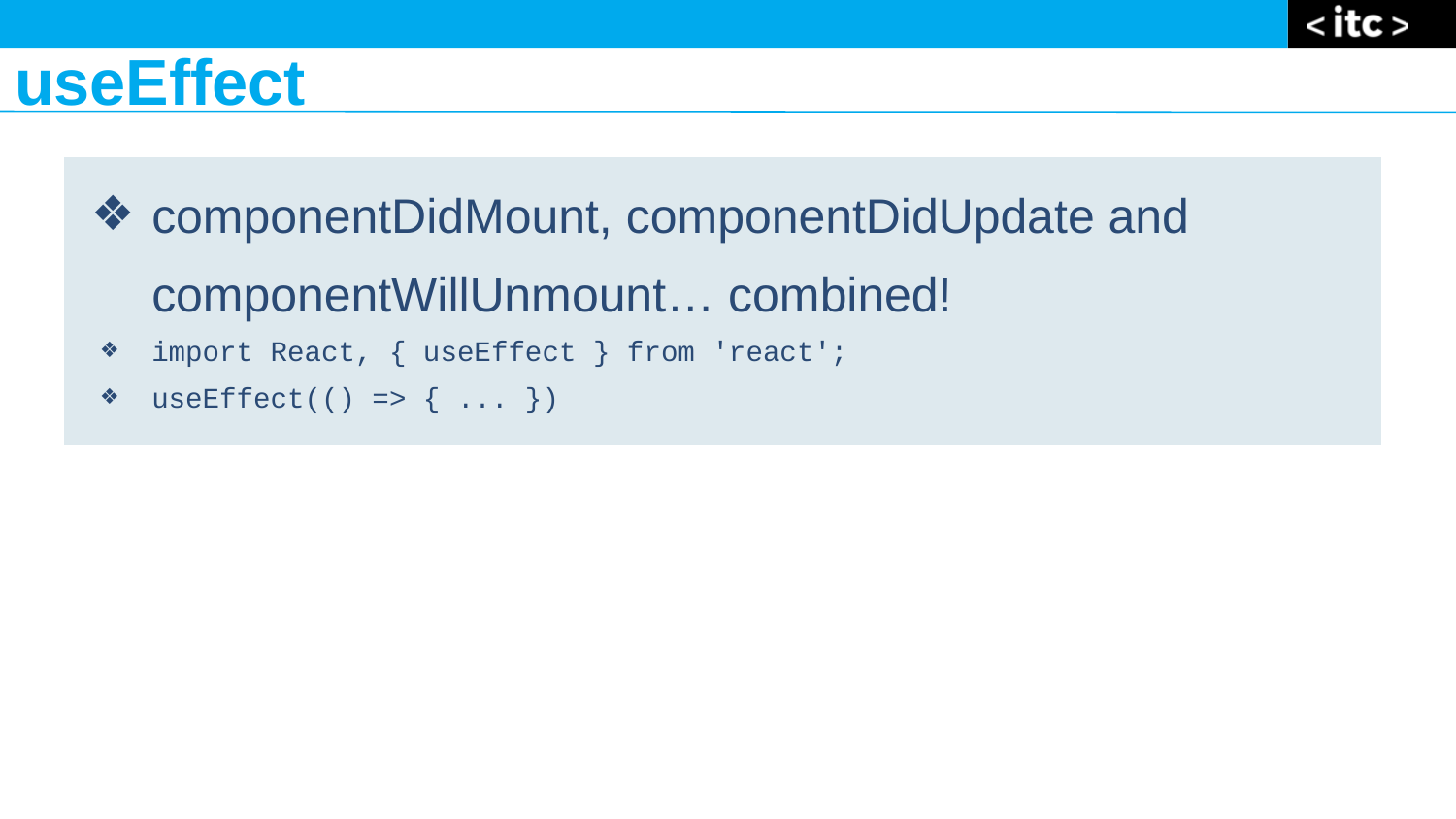

useEffect
componentDidMount, componentDidUpdate and componentWillUnmount… combined!
import React, { useEffect } from 'react';
useEffect(() => { ... })